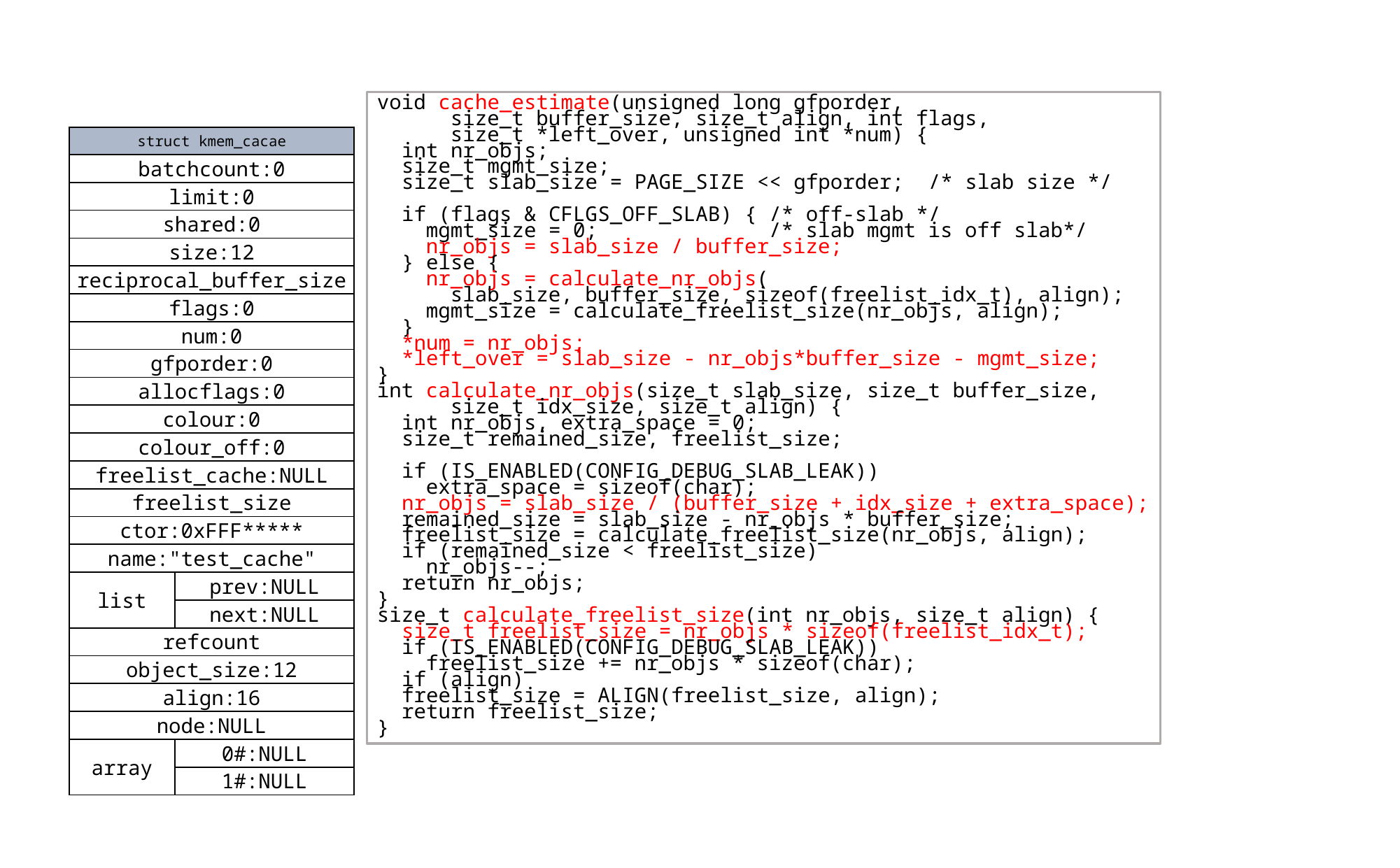

void cache_estimate(unsigned long gfporder,
      size_t buffer_size, size_t align, int flags,
      size_t *left_over, unsigned int *num) {
  int nr_objs;
  size_t mgmt_size;
  size_t slab_size = PAGE_SIZE << gfporder;  /* slab size */

  if (flags & CFLGS_OFF_SLAB) { /* off-slab */
    mgmt_size = 0;              /* slab mgmt is off slab*/
    nr_objs = slab_size / buffer_size;
  } else {
    nr_objs = calculate_nr_objs(
      slab_size, buffer_size, sizeof(freelist_idx_t), align);
    mgmt_size = calculate_freelist_size(nr_objs, align);
  }
  *num = nr_objs;
  *left_over = slab_size - nr_objs*buffer_size - mgmt_size;
}
int calculate_nr_objs(size_t slab_size, size_t buffer_size,
      size_t idx_size, size_t align) {
  int nr_objs, extra_space = 0;
  size_t remained_size, freelist_size;

  if (IS_ENABLED(CONFIG_DEBUG_SLAB_LEAK))
    extra_space = sizeof(char);
  nr_objs = slab_size / (buffer_size + idx_size + extra_space);
  remained_size = slab_size - nr_objs * buffer_size;
  freelist_size = calculate_freelist_size(nr_objs, align);
  if (remained_size < freelist_size)
    nr_objs--;
  return nr_objs;
}
size_t calculate_freelist_size(int nr_objs, size_t align) {
  size_t freelist_size = nr_objs * sizeof(freelist_idx_t);
  if (IS_ENABLED(CONFIG_DEBUG_SLAB_LEAK))
    freelist_size += nr_objs * sizeof(char);
  if (align)
  freelist_size = ALIGN(freelist_size, align);
  return freelist_size;
}
| struct kmem\_cacae |  |
| --- | --- |
| batchcount:0 |  |
| limit:0 |  |
| shared:0 |  |
| size:12 |  |
| reciprocal\_buffer\_size |  |
| flags:0 |  |
| num:0 |  |
| gfporder:0 |  |
| allocflags:0 |  |
| colour:0 |  |
| colour\_off:0 |  |
| freelist\_cache:NULL |  |
| freelist\_size |  |
| ctor:0xFFF\*\*\*\*\* |  |
| name:"test\_cache" |  |
| list | prev:NULL |
|  | next:NULL |
| refcount |  |
| object\_size:12 |  |
| align:16 |  |
| node:NULL |  |
| array | 0#:NULL |
|  | 1#:NULL |